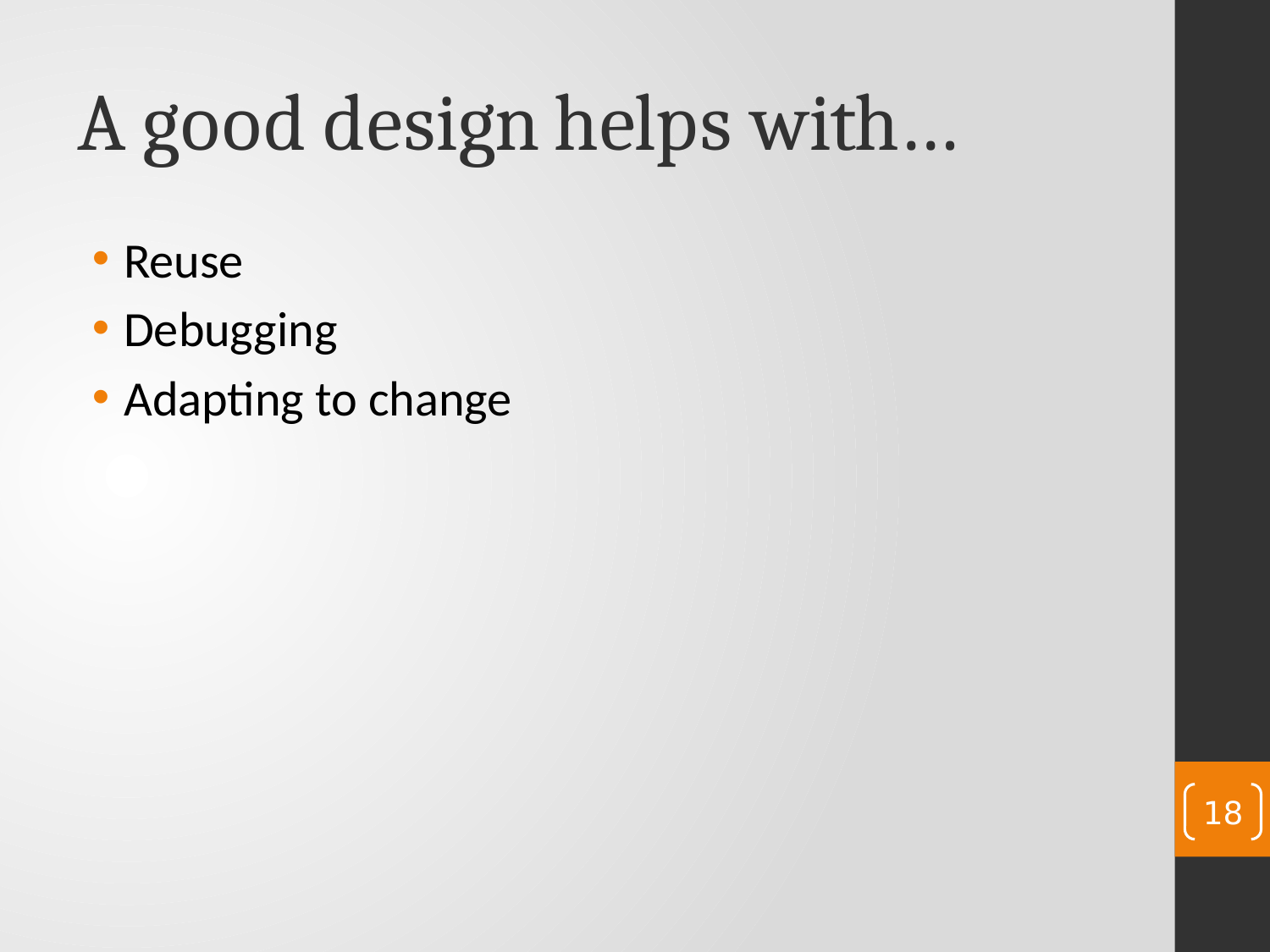

# A good design helps with…
Reuse
Debugging
Adapting to change
18